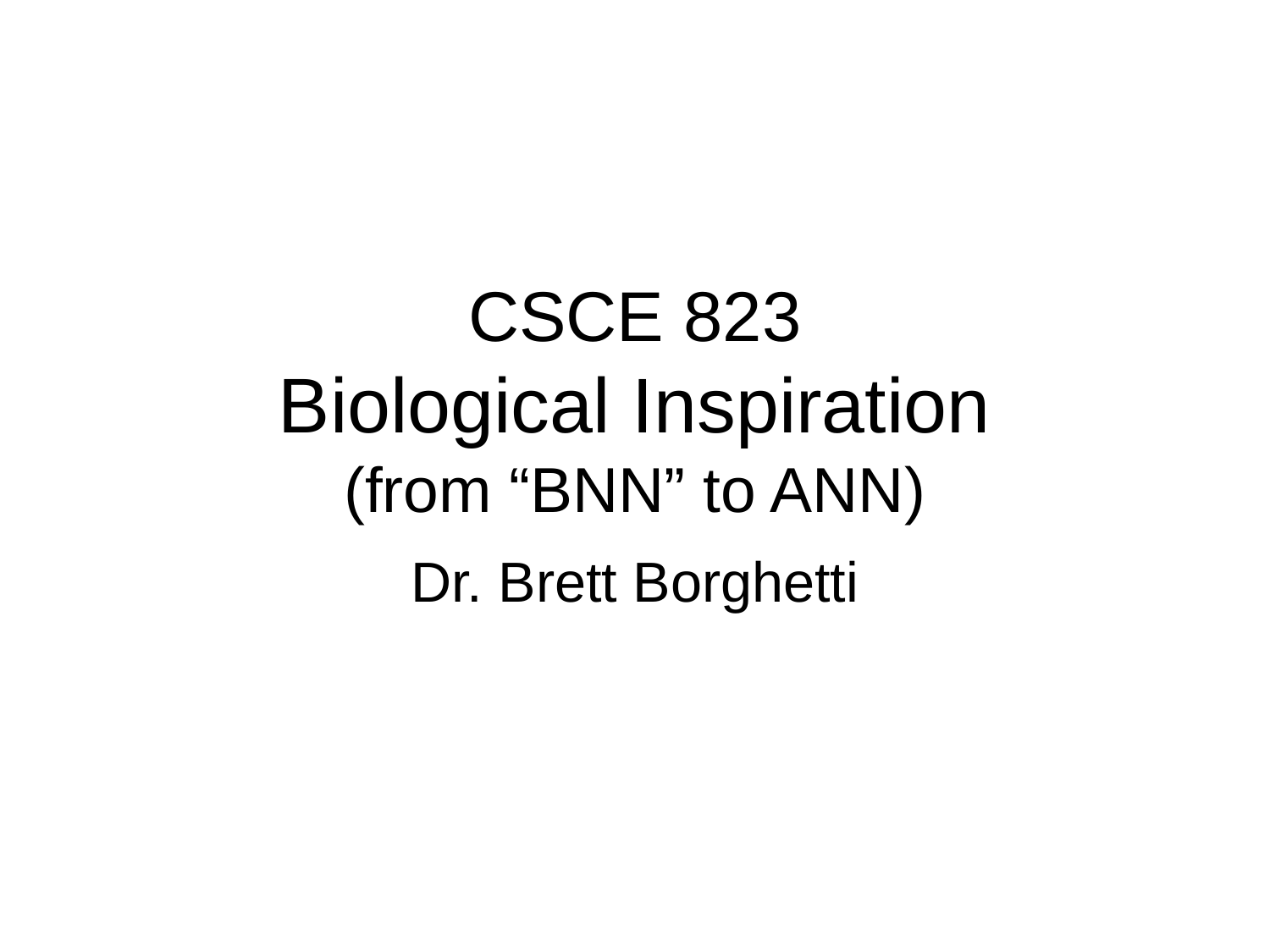

# CSCE 823 Biological Inspiration (from “BNN” to ANN)
Dr. Brett Borghetti